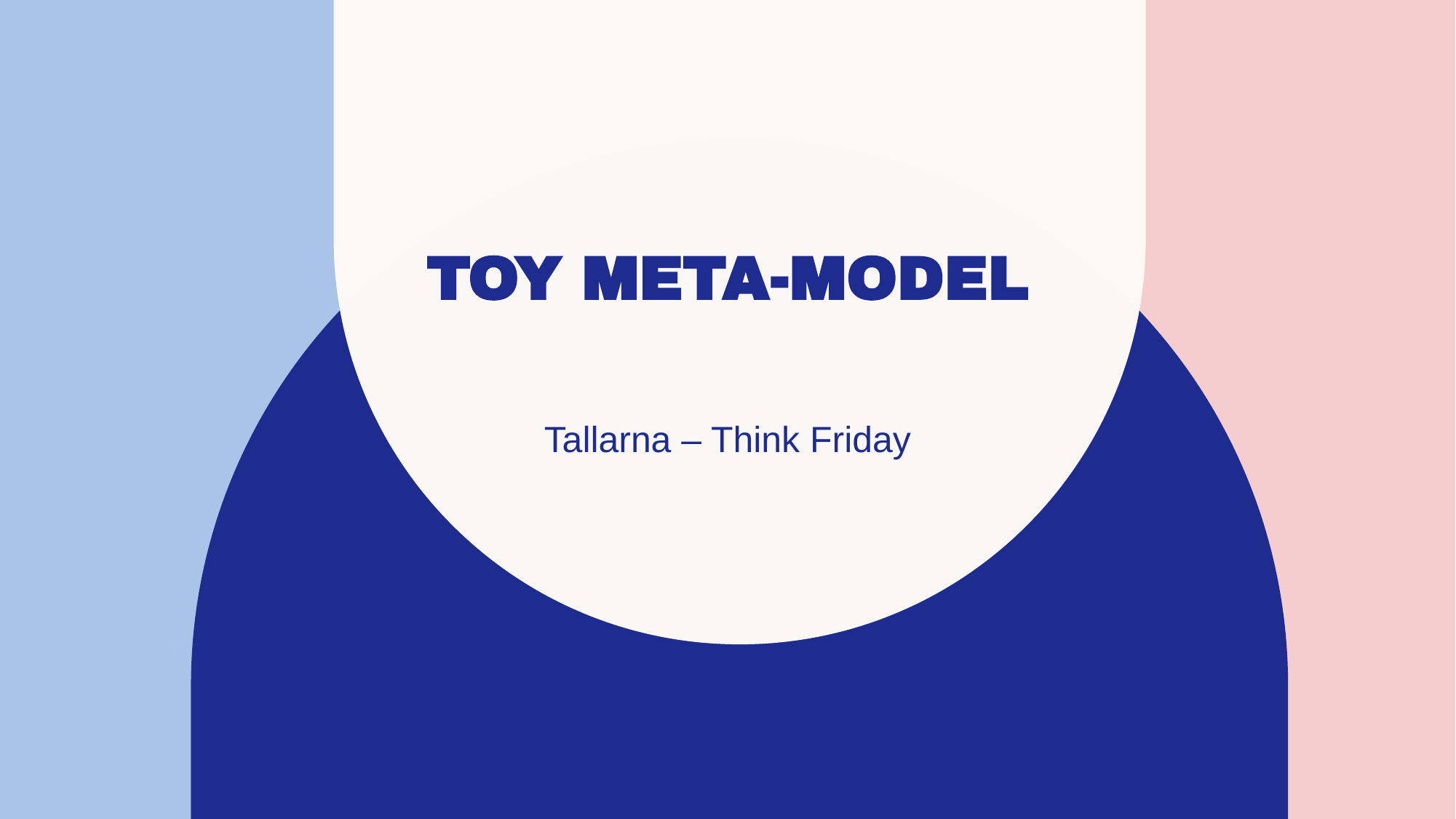

# Toy Meta-model
Tallarna – Think Friday